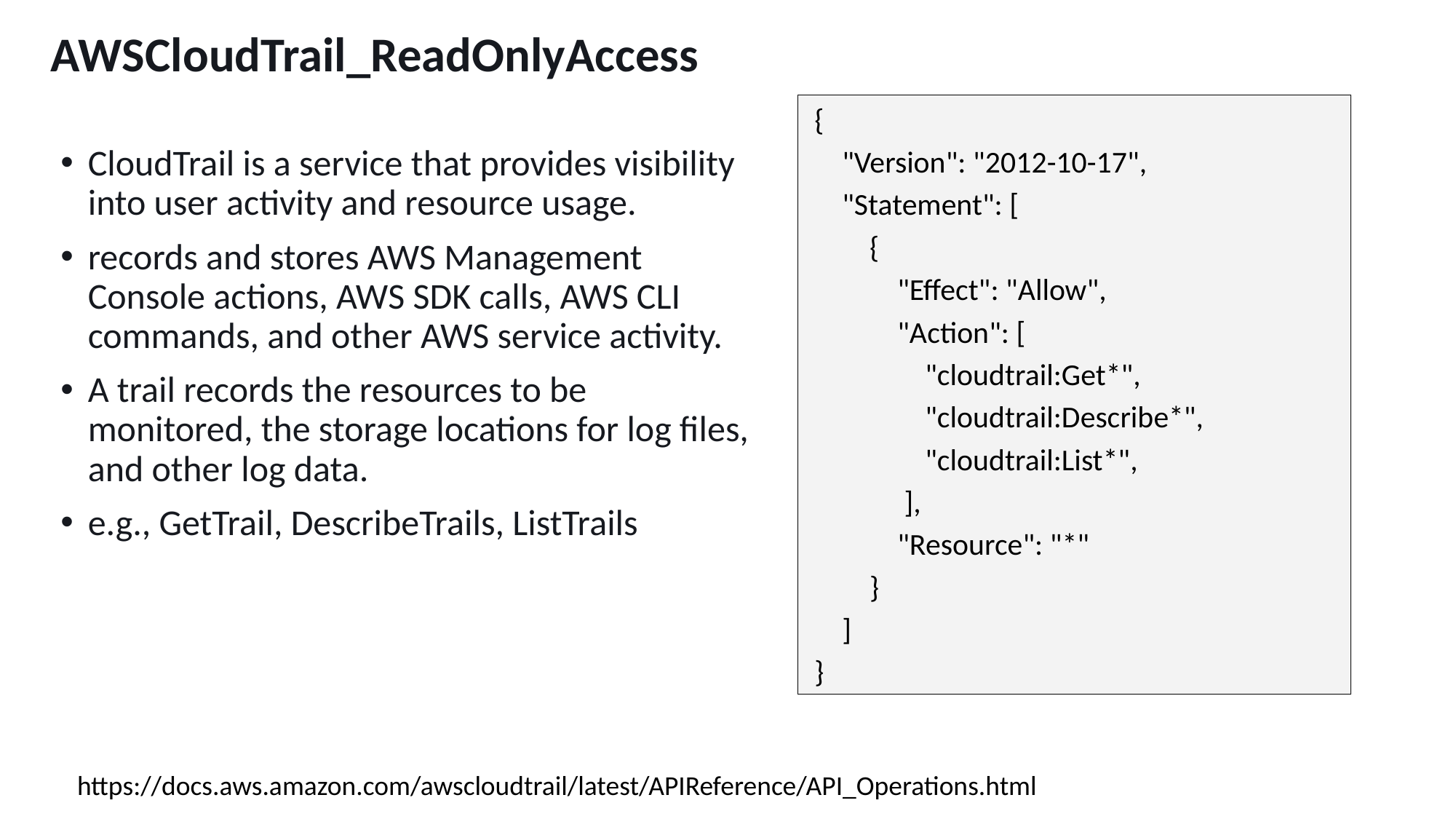

# AWSCloudTrail_ReadOnlyAccess
{
    "Version": "2012-10-17",
    "Statement": [
        {
            "Effect": "Allow",
            "Action": [
                "cloudtrail:Get*",
                "cloudtrail:Describe*",
                "cloudtrail:List*",
             ],
            "Resource": "*"
        }
    ]
}
CloudTrail is a service that provides visibility into user activity and resource usage.
records and stores AWS Management Console actions, AWS SDK calls, AWS CLI commands, and other AWS service activity.
A trail records the resources to be monitored, the storage locations for log files, and other log data.
e.g., GetTrail, DescribeTrails, ListTrails

https://docs.aws.amazon.com/awscloudtrail/latest/APIReference/API_Operations.html